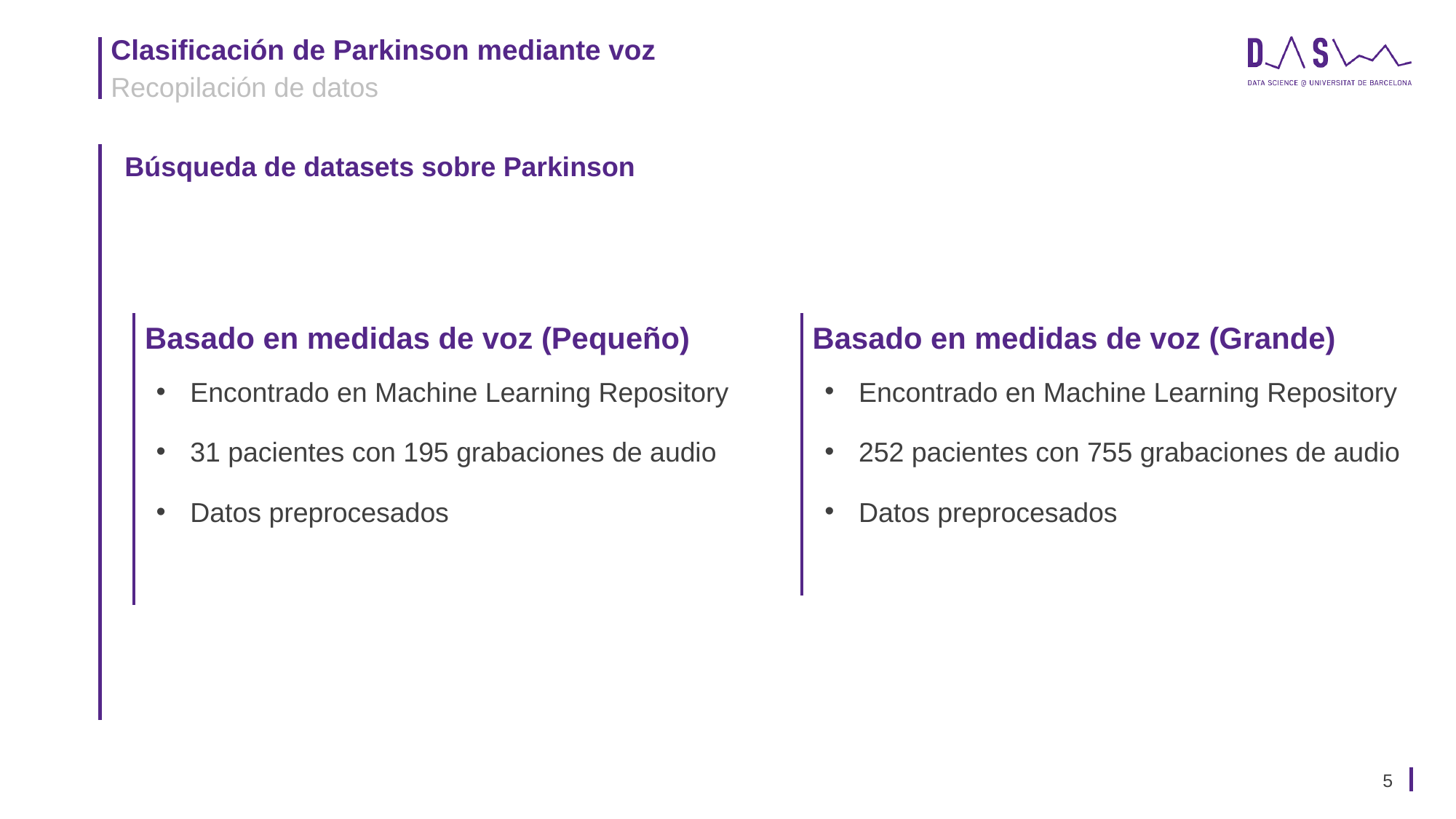

Recopilación de datos
Búsqueda de datasets sobre Parkinson
Basado en medidas de voz (Grande)
Basado en medidas de voz (Pequeño)
Encontrado en Machine Learning Repository
252 pacientes con 755 grabaciones de audio
Datos preprocesados
Encontrado en Machine Learning Repository
31 pacientes con 195 grabaciones de audio
Datos preprocesados